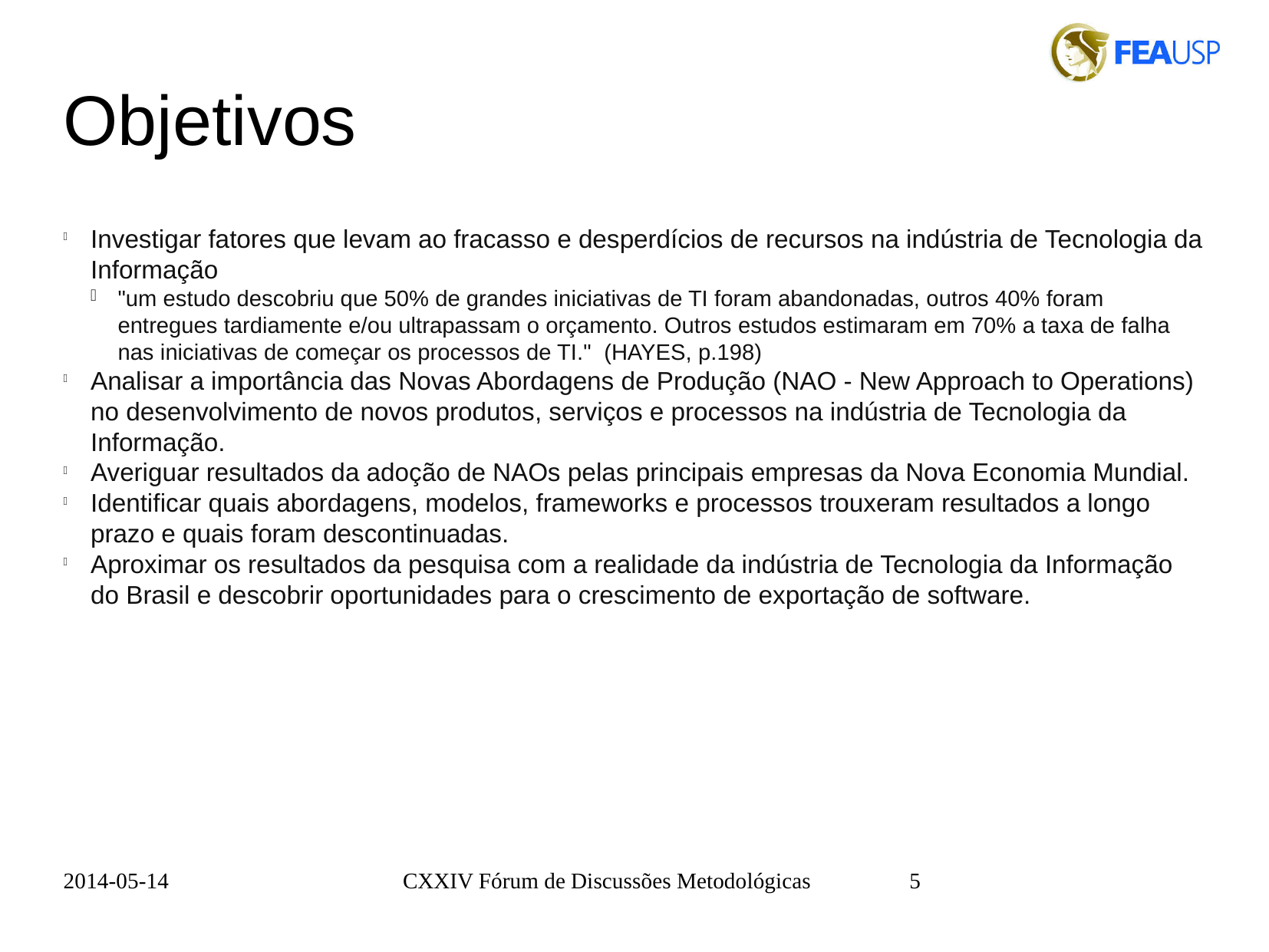

Objetivos
Investigar fatores que levam ao fracasso e desperdícios de recursos na indústria de Tecnologia da Informação
"um estudo descobriu que 50% de grandes iniciativas de TI foram abandonadas, outros 40% foram entregues tardiamente e/ou ultrapassam o orçamento. Outros estudos estimaram em 70% a taxa de falha nas iniciativas de começar os processos de TI."  (HAYES, p.198)
Analisar a importância das Novas Abordagens de Produção (NAO - New Approach to Operations) no desenvolvimento de novos produtos, serviços e processos na indústria de Tecnologia da Informação.
Averiguar resultados da adoção de NAOs pelas principais empresas da Nova Economia Mundial.
Identificar quais abordagens, modelos, frameworks e processos trouxeram resultados a longo prazo e quais foram descontinuadas.
Aproximar os resultados da pesquisa com a realidade da indústria de Tecnologia da Informação do Brasil e descobrir oportunidades para o crescimento de exportação de software.
2014-05-14
CXXIV Fórum de Discussões Metodológicas
5